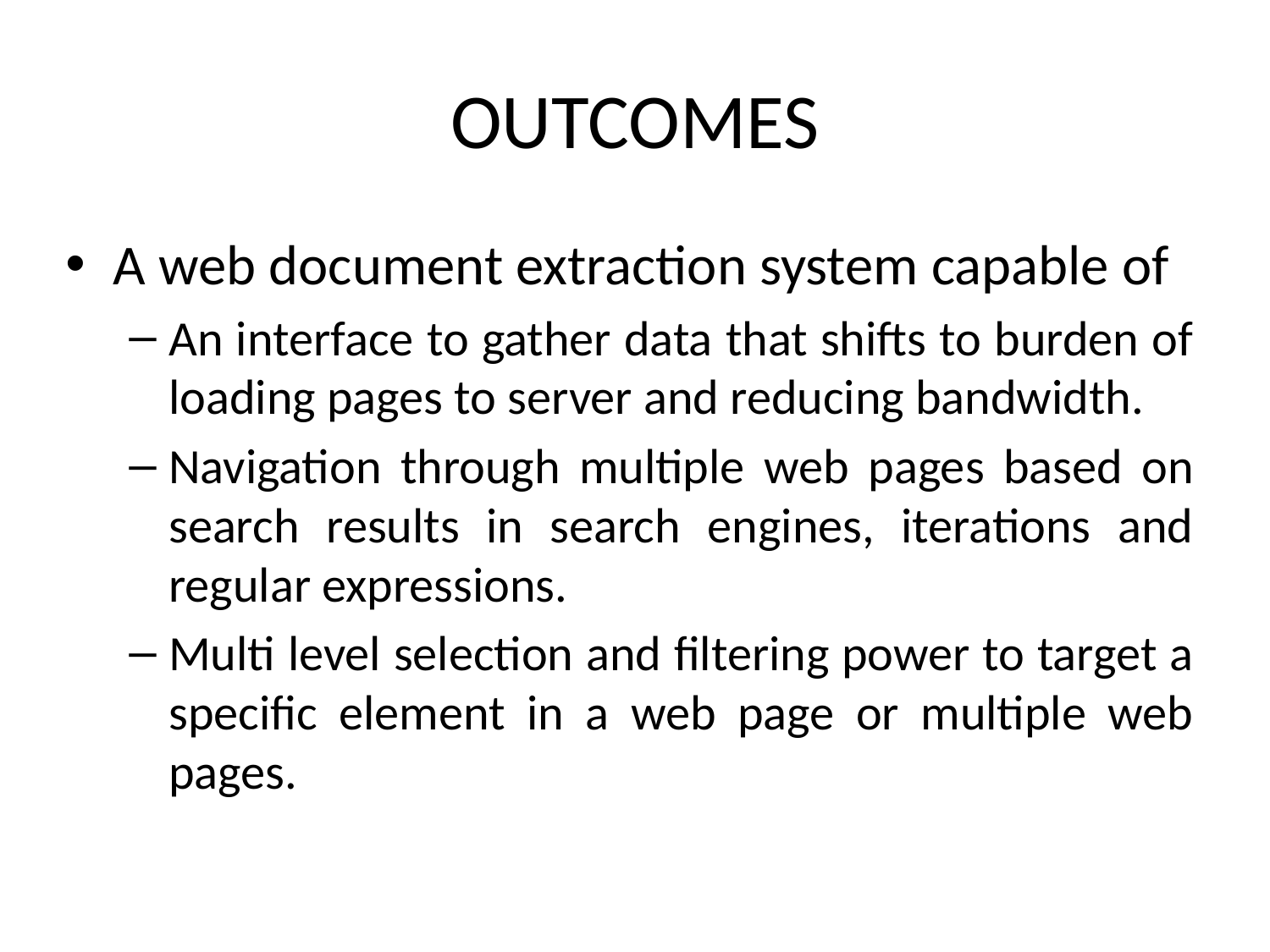

# OUTCOMES
A web document extraction system capable of
An interface to gather data that shifts to burden of loading pages to server and reducing bandwidth.
Navigation through multiple web pages based on search results in search engines, iterations and regular expressions.
Multi level selection and filtering power to target a specific element in a web page or multiple web pages.